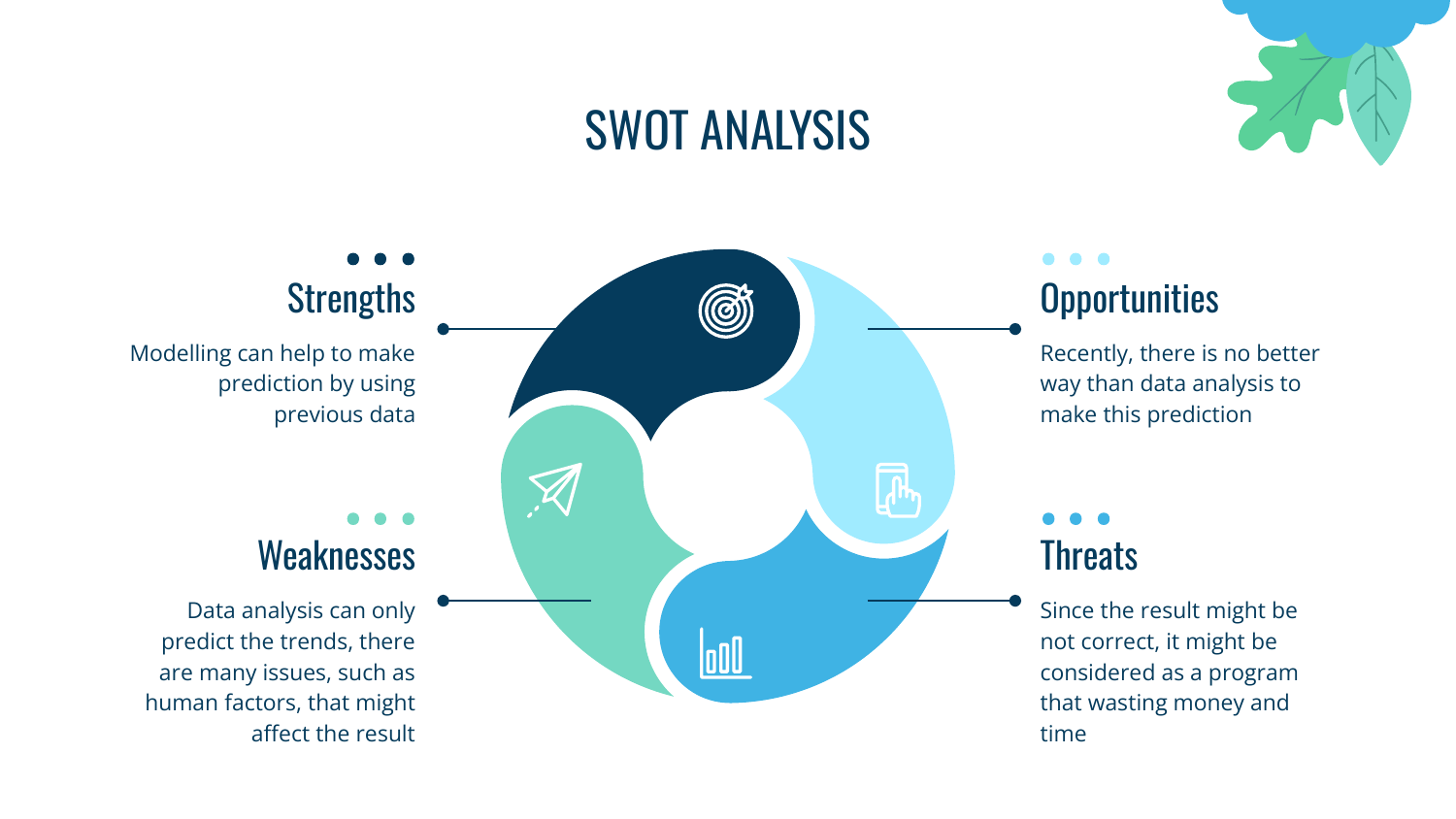

# SWOT ANALYSIS

Strengths
Opportunities

Modelling can help to make prediction by using previous data
Recently, there is no better way than data analysis to make this prediction

Weaknesses
Threats
Data analysis can only predict the trends, there are many issues, such as human factors, that might affect the result
Since the result might be not correct, it might be considered as a program that wasting money and time